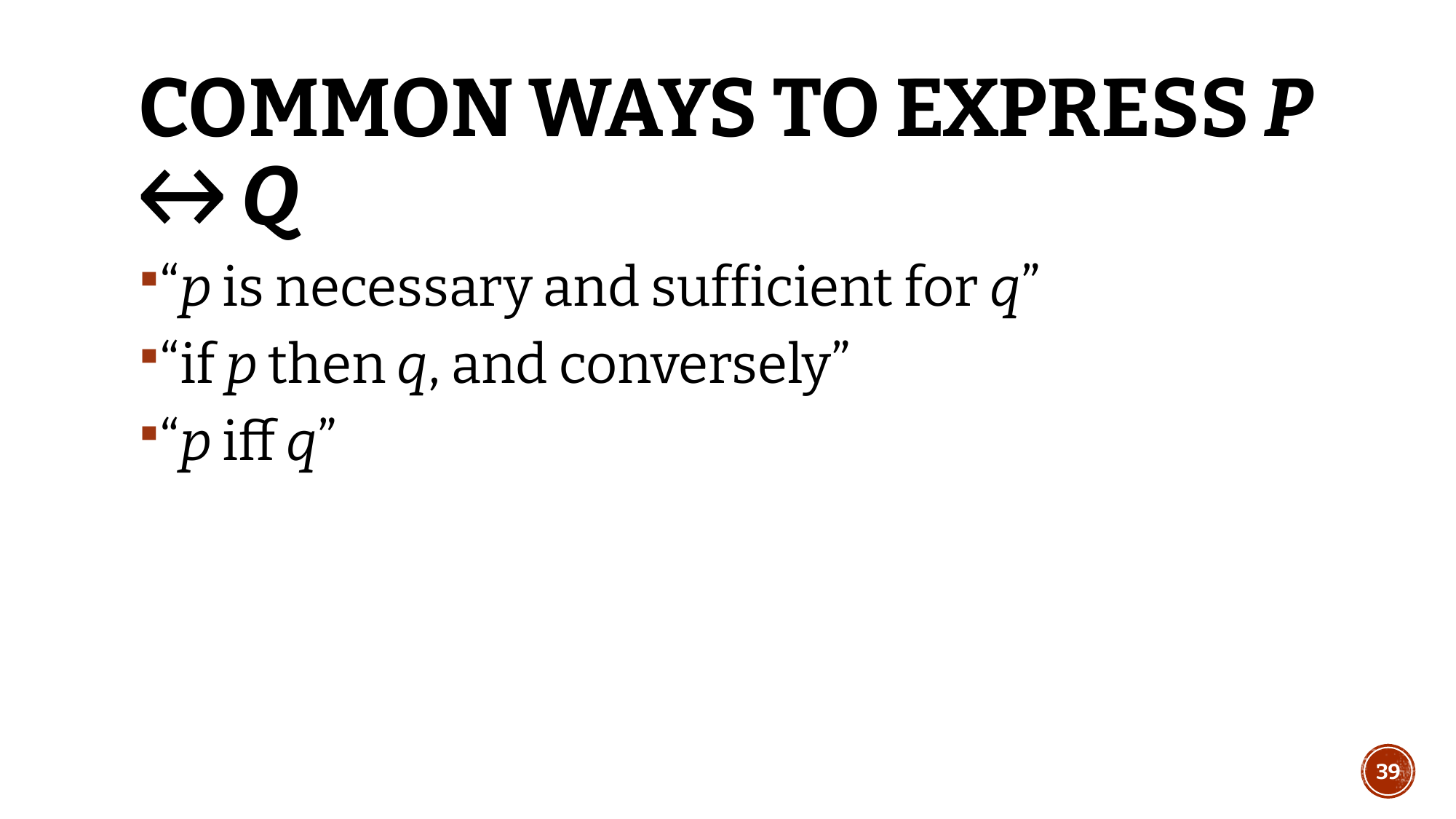

# Common ways to express p ↔ q
“p is necessary and sufficient for q”
“if p then q, and conversely”
“p iff q”
39